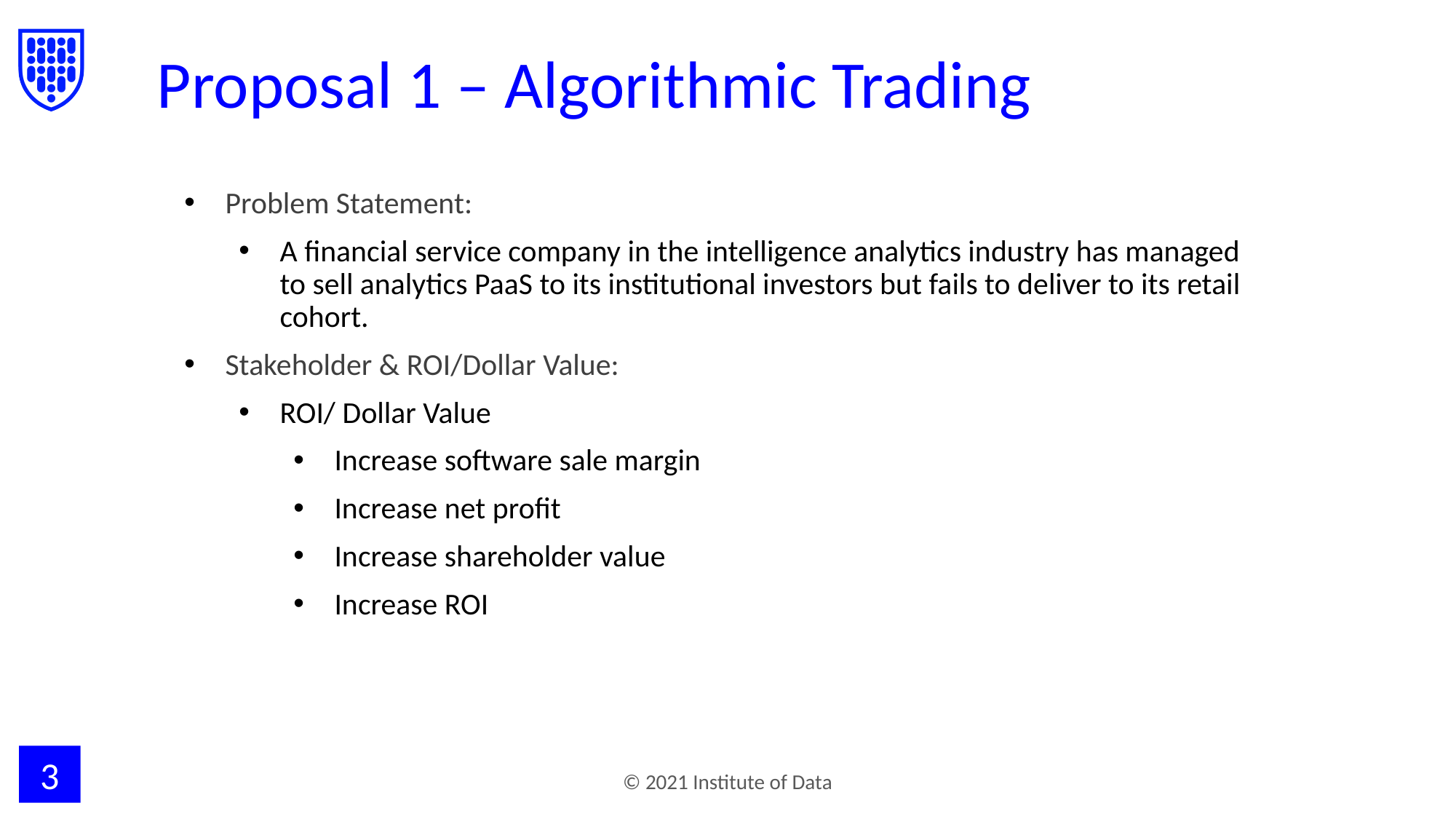

# Proposal 1 – Algorithmic Trading
Problem Statement:
A financial service company in the intelligence analytics industry has managed to sell analytics PaaS to its institutional investors but fails to deliver to its retail cohort.
Stakeholder & ROI/Dollar Value:
ROI/ Dollar Value
Increase software sale margin
Increase net profit
Increase shareholder value
Increase ROI